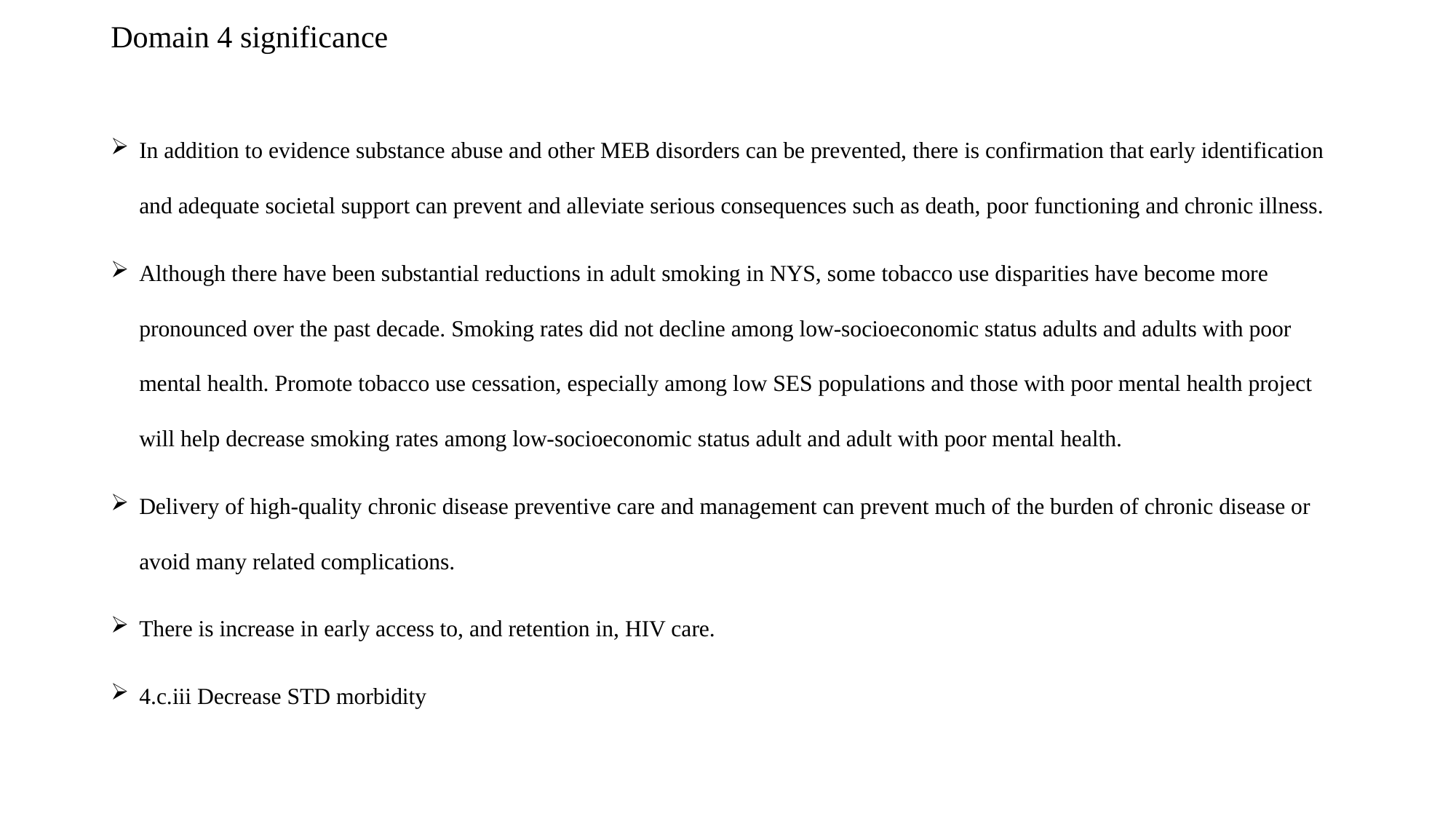

# Domain 4 significance
In addition to evidence substance abuse and other MEB disorders can be prevented, there is confirmation that early identification and adequate societal support can prevent and alleviate serious consequences such as death, poor functioning and chronic illness.
Although there have been substantial reductions in adult smoking in NYS, some tobacco use disparities have become more pronounced over the past decade. Smoking rates did not decline among low-socioeconomic status adults and adults with poor mental health. Promote tobacco use cessation, especially among low SES populations and those with poor mental health project will help decrease smoking rates among low-socioeconomic status adult and adult with poor mental health.
Delivery of high-quality chronic disease preventive care and management can prevent much of the burden of chronic disease or avoid many related complications.
There is increase in early access to, and retention in, HIV care.
4.c.iii Decrease STD morbidity